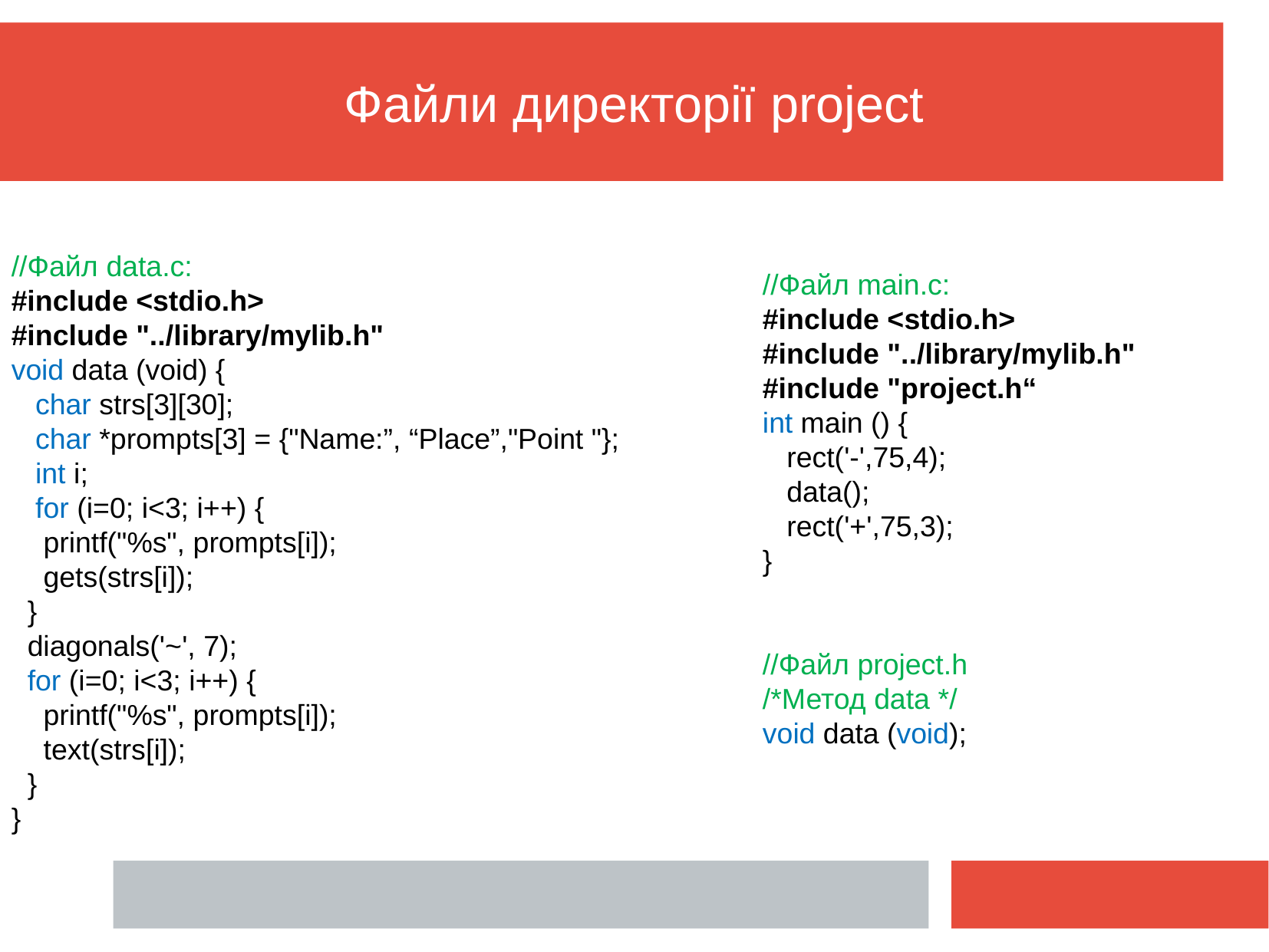

# Файли директорії project
//Файл data.c:
#include <stdio.h>
#include "../library/mylib.h"
void data (void) {
   char strs[3][30];
   char *prompts[3] = {"Name:”, “Place”,"Point "};
   int i;
   for (i=0; i<3; i++) {
    printf("%s", prompts[i]);
    gets(strs[i]);
  }
  diagonals('~', 7);
  for (i=0; i<3; i++) {
    printf("%s", prompts[i]);
    text(strs[i]);
  }
}
//Файл main.c:
#include <stdio.h>
#include "../library/mylib.h"
#include "project.h“
int main () {
   rect('-',75,4);
   data();
   rect('+',75,3);
}

//Файл project.h
/*Метод data */
void data (void);